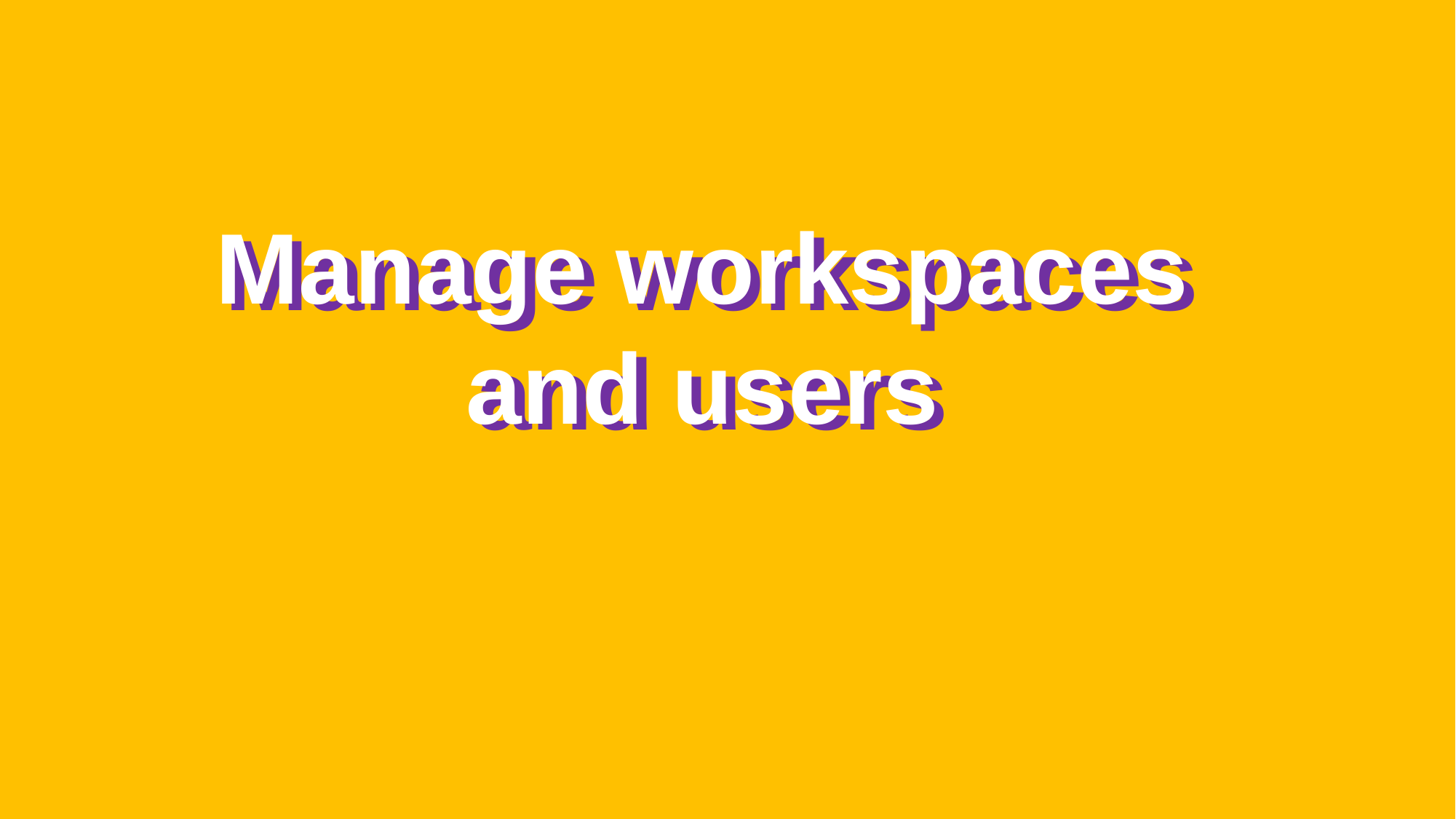

Manage workspaces and users
Manage workspaces and users